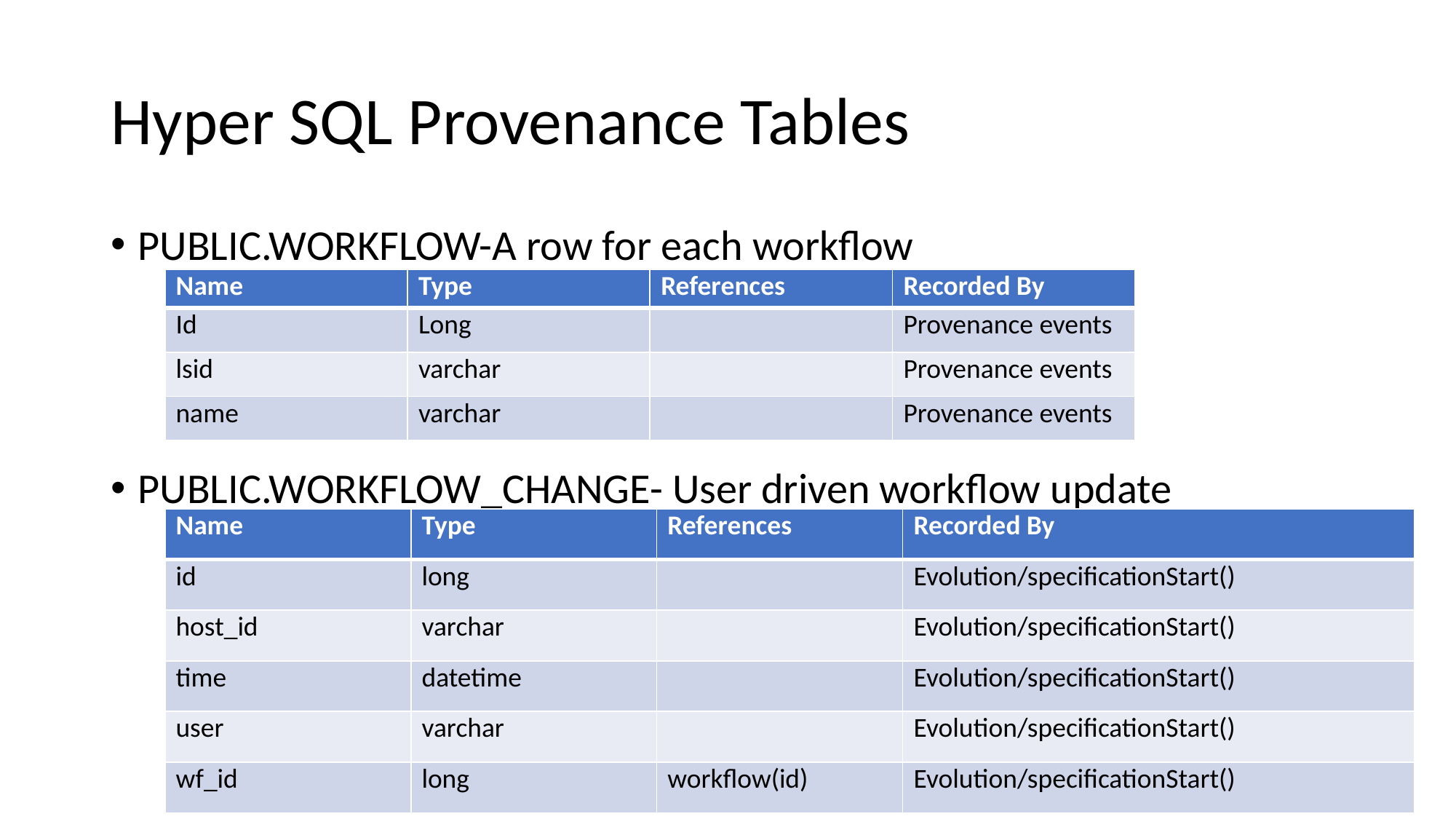

# Hyper SQL Provenance Tables
PUBLIC.WORKFLOW-A row for each workflow

PUBLIC.WORKFLOW_CHANGE- User driven workflow update

| Name | Type | References | Recorded By |
| --- | --- | --- | --- |
| Id | Long |  | Provenance events |
| lsid | varchar |  | Provenance events |
| name | varchar |  | Provenance events |
| Name | Type | References | Recorded By |
| --- | --- | --- | --- |
| id | long |  | Evolution/specificationStart() |
| host\_id | varchar |  | Evolution/specificationStart() |
| time | datetime |  | Evolution/specificationStart() |
| user | varchar |  | Evolution/specificationStart() |
| wf\_id | long | workflow(id) | Evolution/specificationStart() |